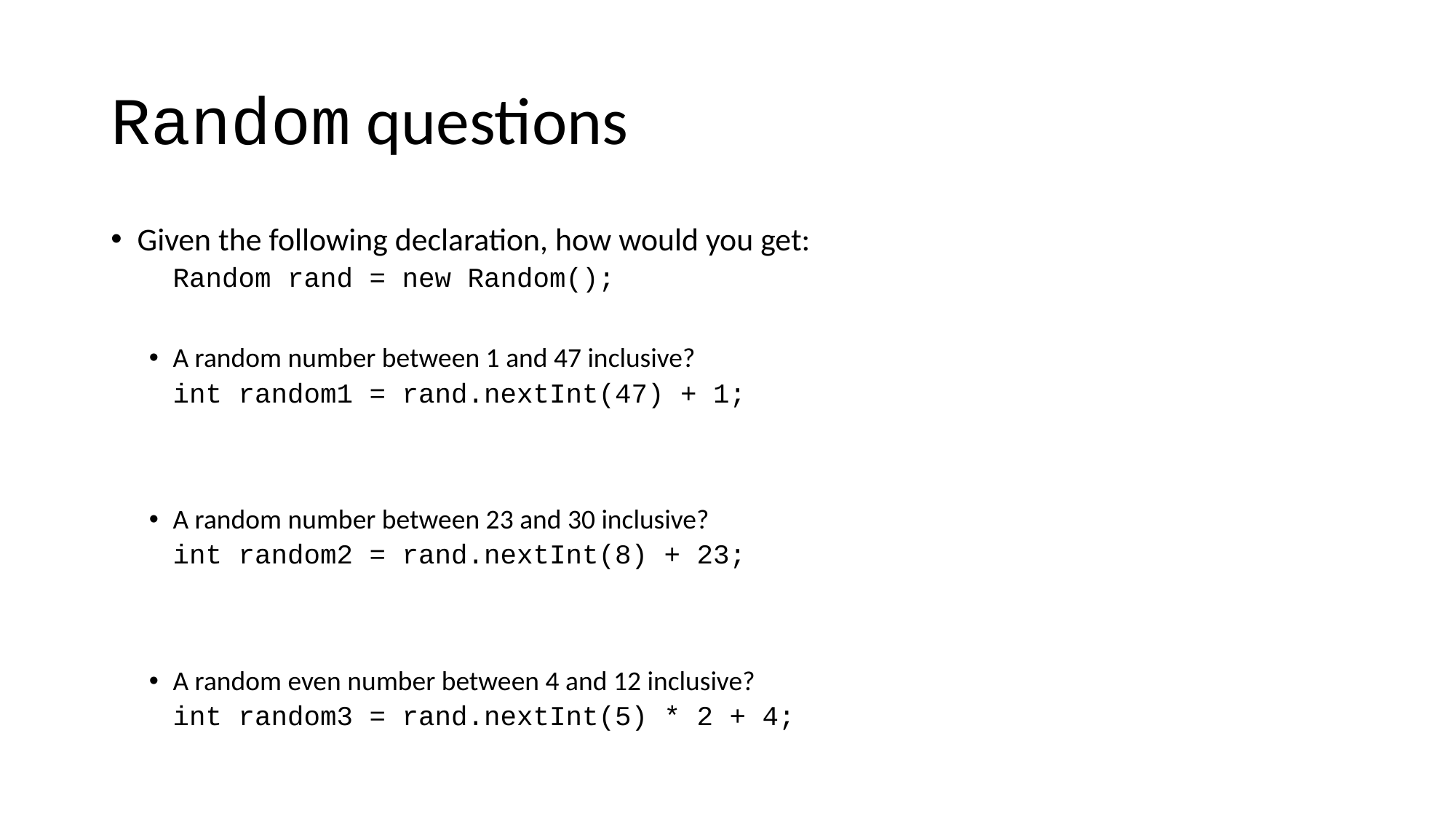

# Random questions
Given the following declaration, how would you get:
	Random rand = new Random();

A random number between 1 and 47 inclusive?
	int random1 = rand.nextInt(47) + 1;

A random number between 23 and 30 inclusive?
	int random2 = rand.nextInt(8) + 23;

A random even number between 4 and 12 inclusive?
	int random3 = rand.nextInt(5) * 2 + 4;